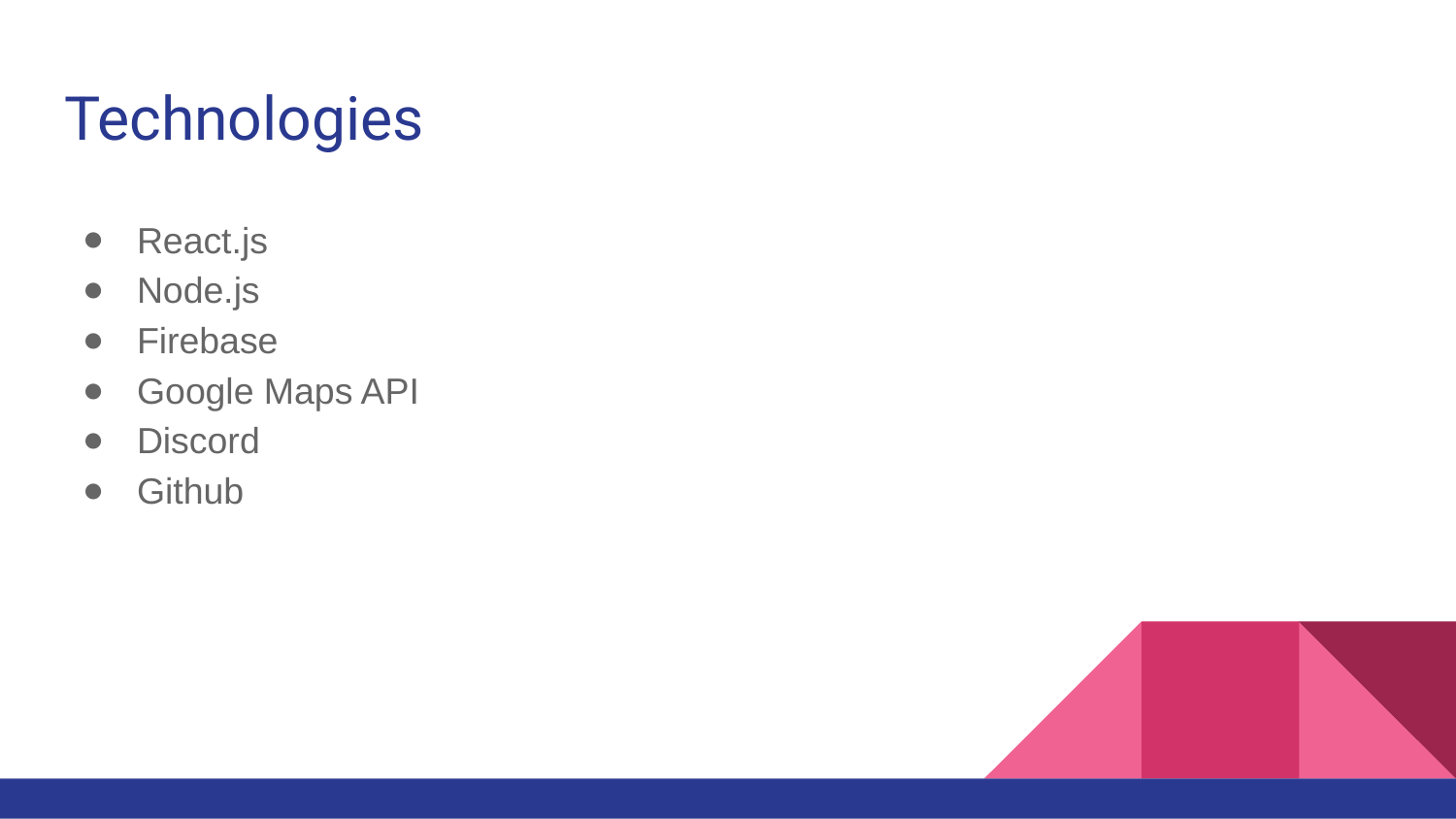

# Technologies
React.js
Node.js
Firebase
Google Maps API
Discord
Github